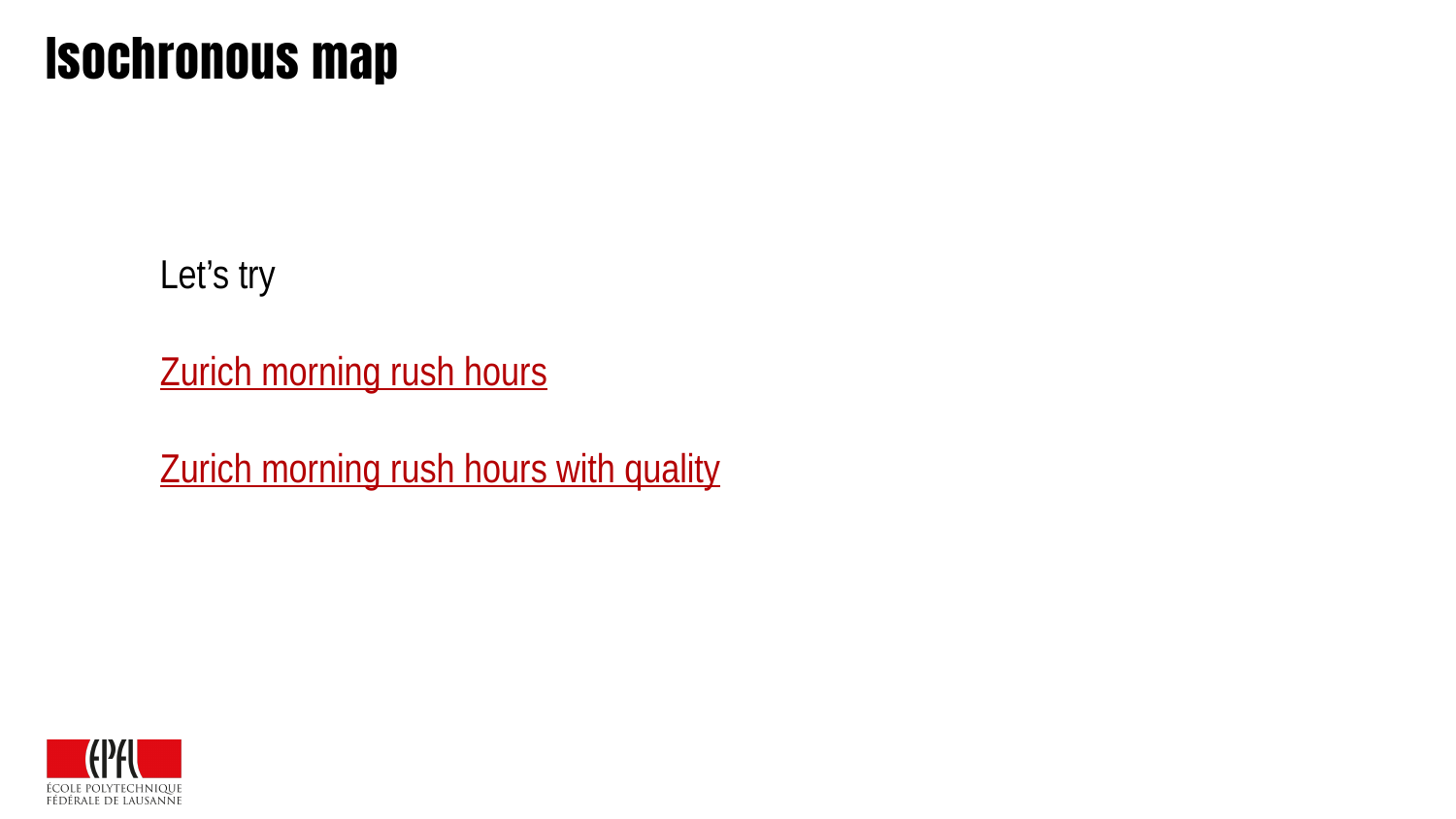

# Isochronous map
Let’s try

Zurich morning rush hours

Zurich morning rush hours with quality